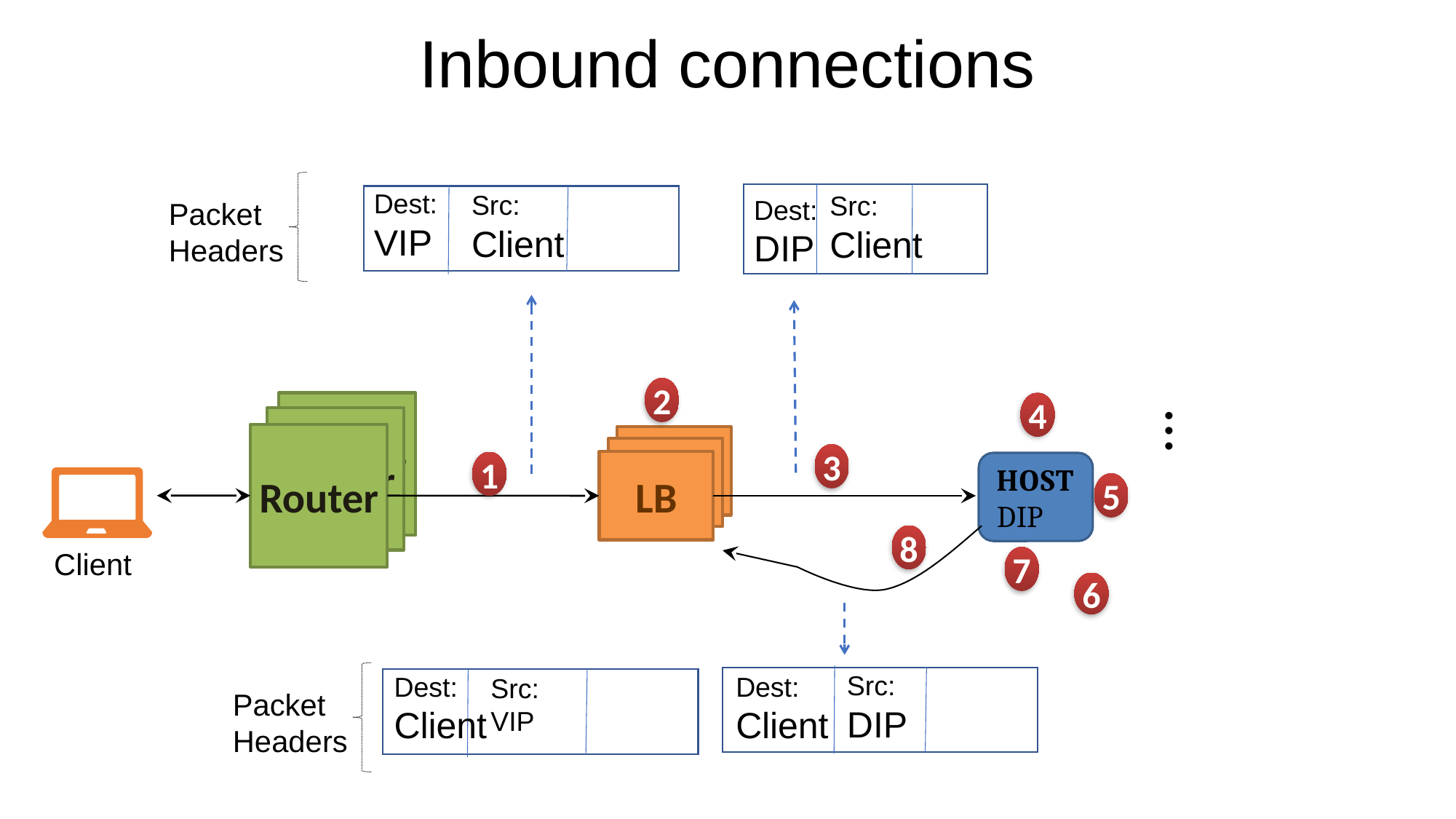

Inbound connections

Dest:
VIP
Src:
Client

Src:
Client

Dest:
DIP
Packet
Headers
2
…
Router
4
Router
Router
MUX
MUX
3
LB
1

HOST
DIP

5

8
Client
7
6
Src:
DIP
Dest:
Client

Packet
Headers
Dest:
Client
Src:
VIP